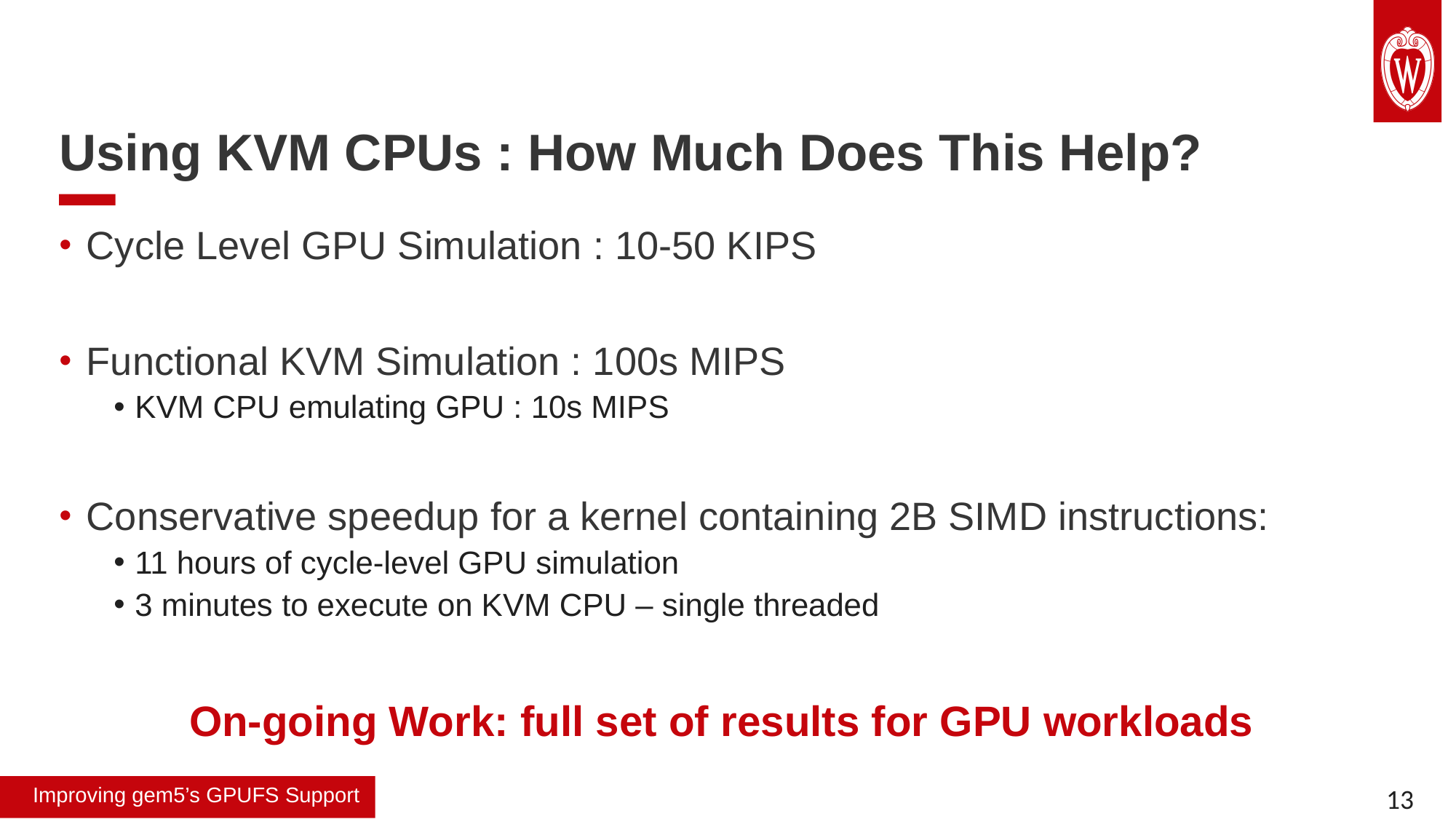

Using KVM CPUs : How Much Does This Help?
Cycle Level GPU Simulation : 10-50 KIPS

Functional KVM Simulation : 100s MIPS
KVM CPU emulating GPU : 10s MIPS

Conservative speedup for a kernel containing 2B SIMD instructions:
11 hours of cycle-level GPU simulation
3 minutes to execute on KVM CPU – single threaded
On-going Work: full set of results for GPU workloads
Improving gem5’s GPUFS Support